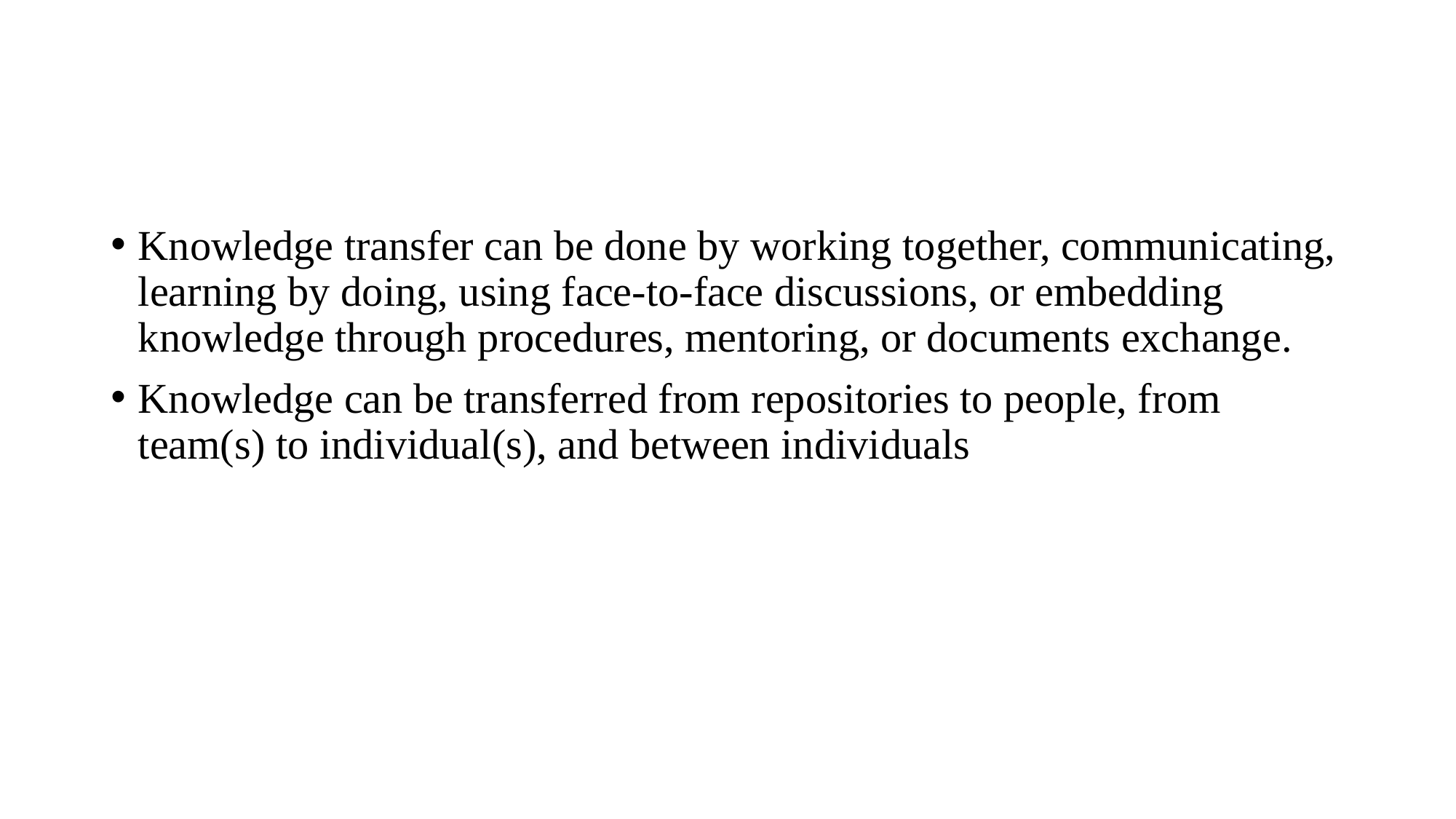

#
Knowledge transfer can be done by working together, communicating, learning by doing, using face-to-face discussions, or embedding knowledge through procedures, mentoring, or documents exchange.
Knowledge can be transferred from repositories to people, from team(s) to individual(s), and between individuals